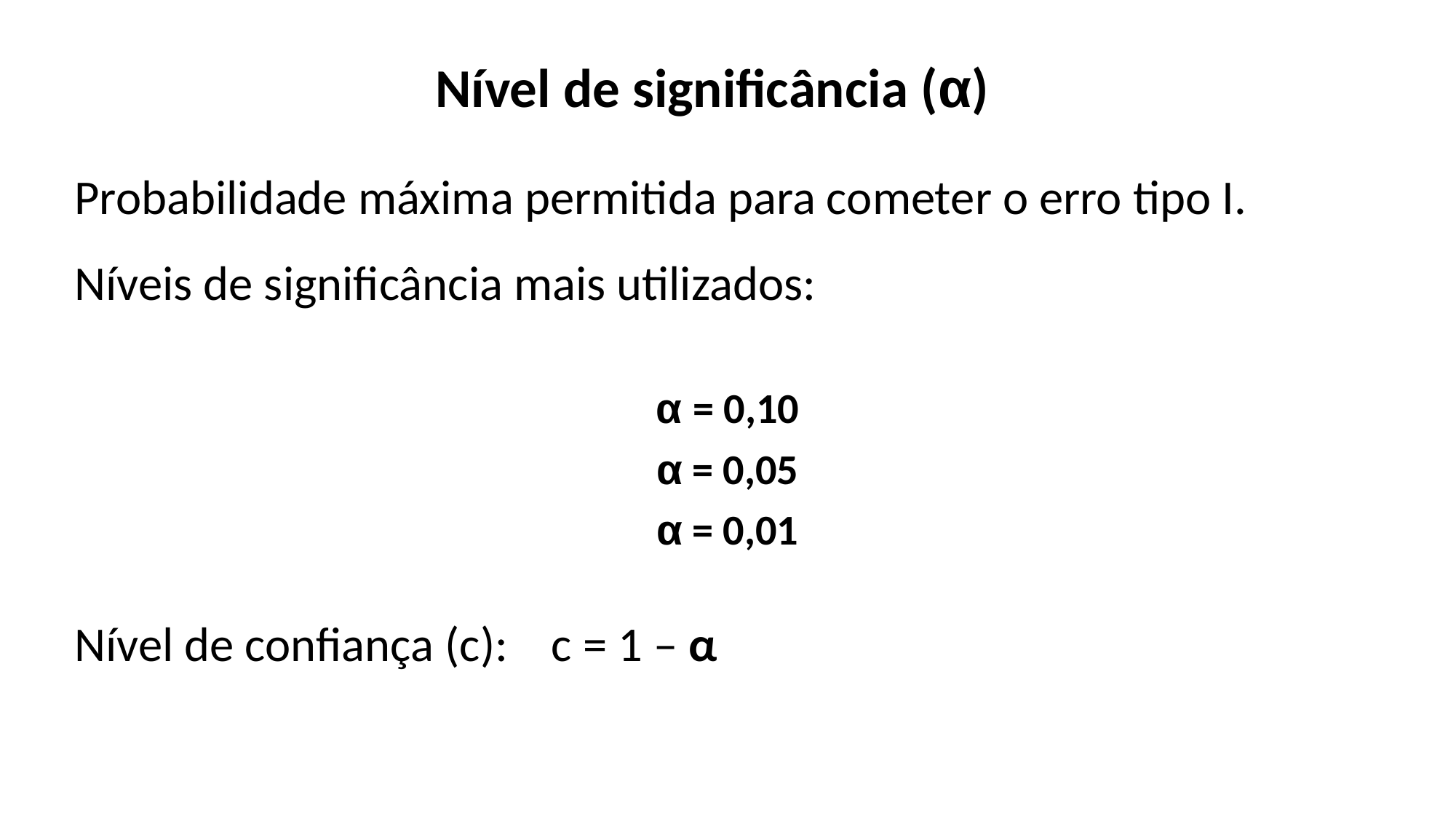

Nível de significância (α)

Probabilidade máxima permitida para cometer o erro tipo I.
Níveis de significância mais utilizados:

α = 0,10
α = 0,05
α = 0,01

Nível de confiança (c):    c = 1 – α